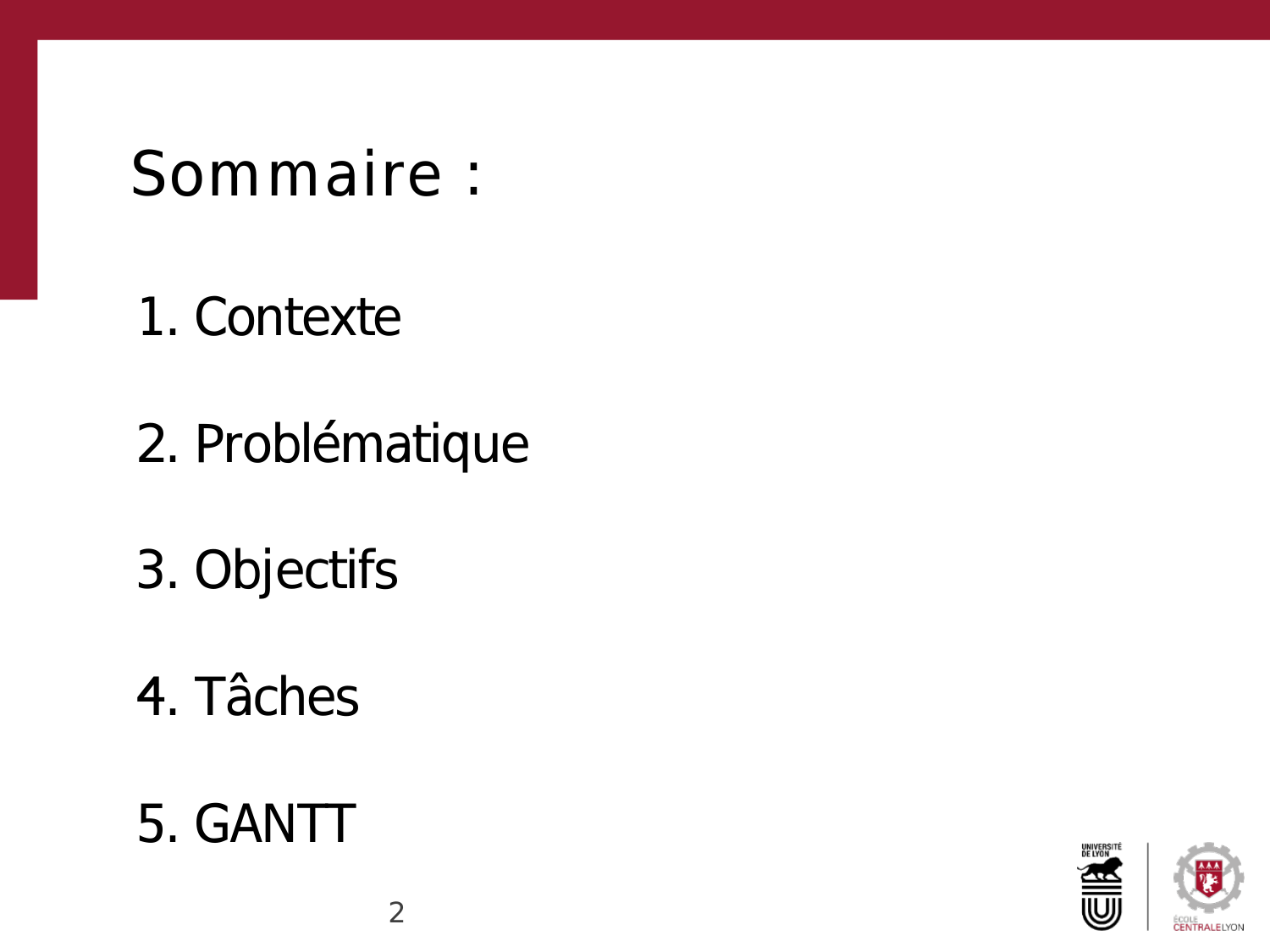

Sommaire :

Contexte

Problématique

Objectifs

Tâches

GANTT
2